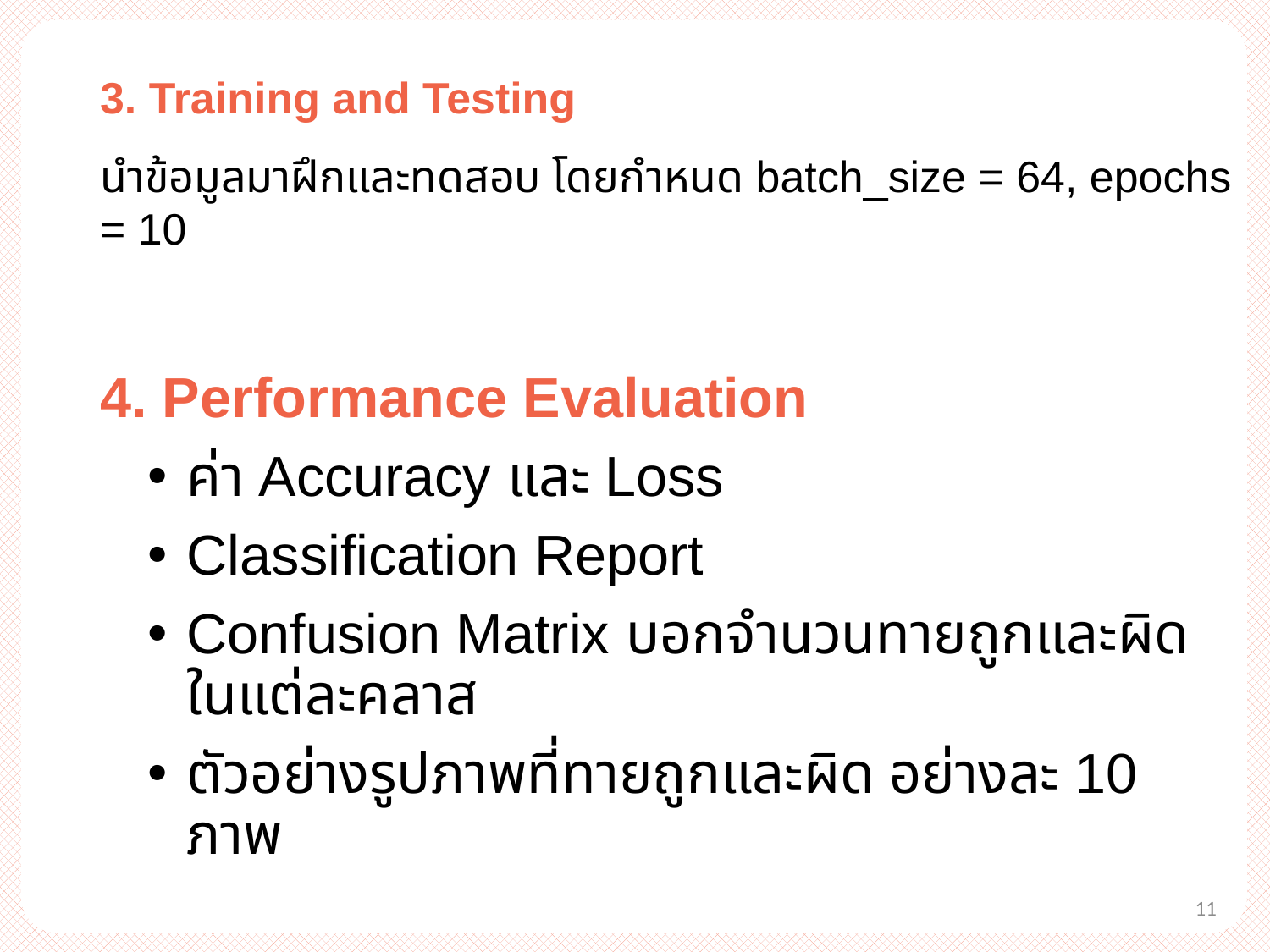

3. Training and Testing
นำข้อมูลมาฝึกและทดสอบ โดยกำหนด batch_size = 64, epochs = 10

4. Performance Evaluation
ค่า Accuracy และ Loss
Classification Report
Confusion Matrix บอกจำนวนทายถูกและผิดในแต่ละคลาส
ตัวอย่างรูปภาพที่ทายถูกและผิด อย่างละ 10 ภาพ

11